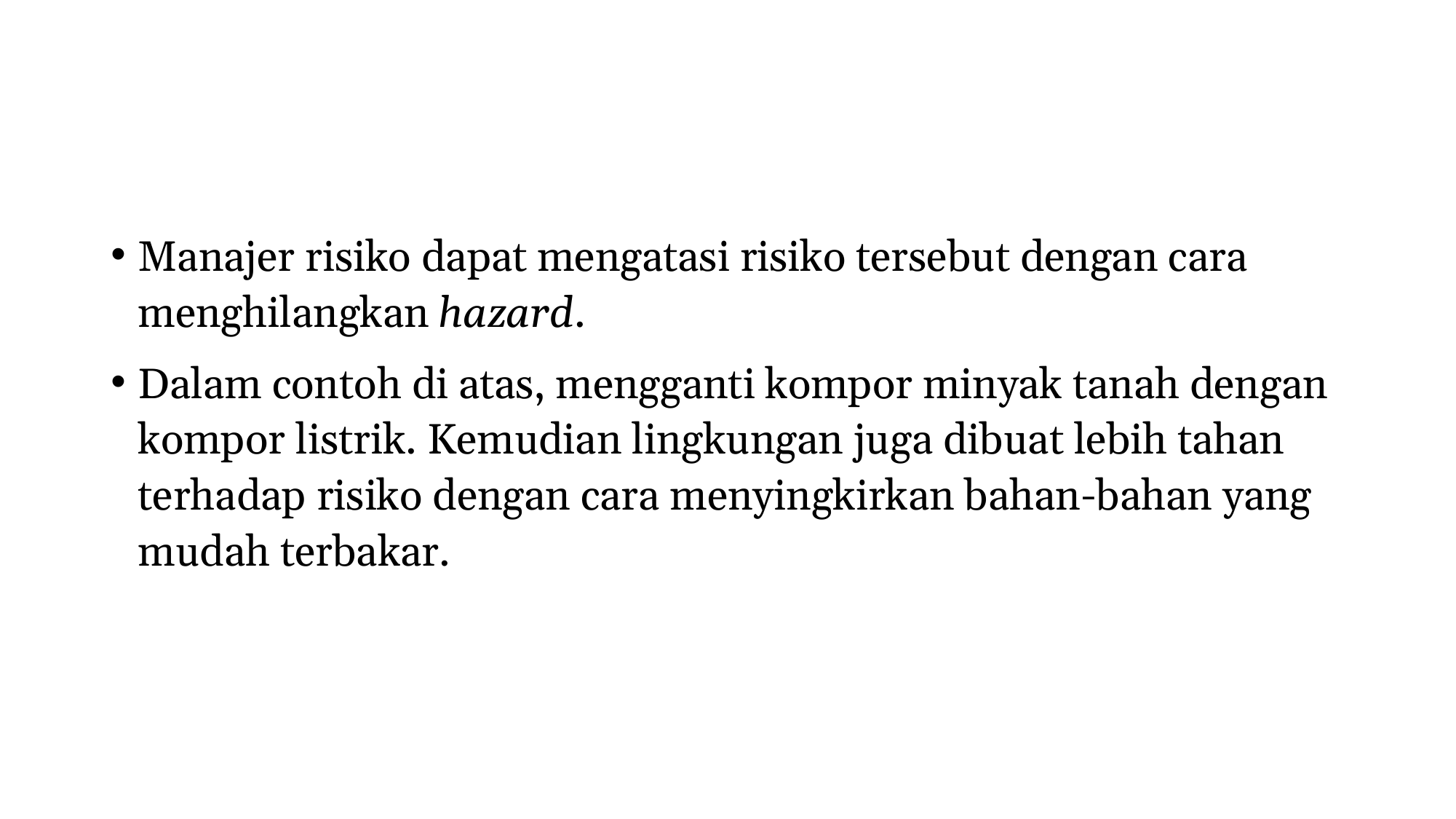

#
Manajer risiko dapat mengatasi risiko tersebut dengan cara menghilangkan hazard.
Dalam contoh di atas, mengganti kompor minyak tanah dengan kompor listrik. Kemudian lingkungan juga dibuat lebih tahan terhadap risiko dengan cara menyingkirkan bahan-bahan yang mudah terbakar.